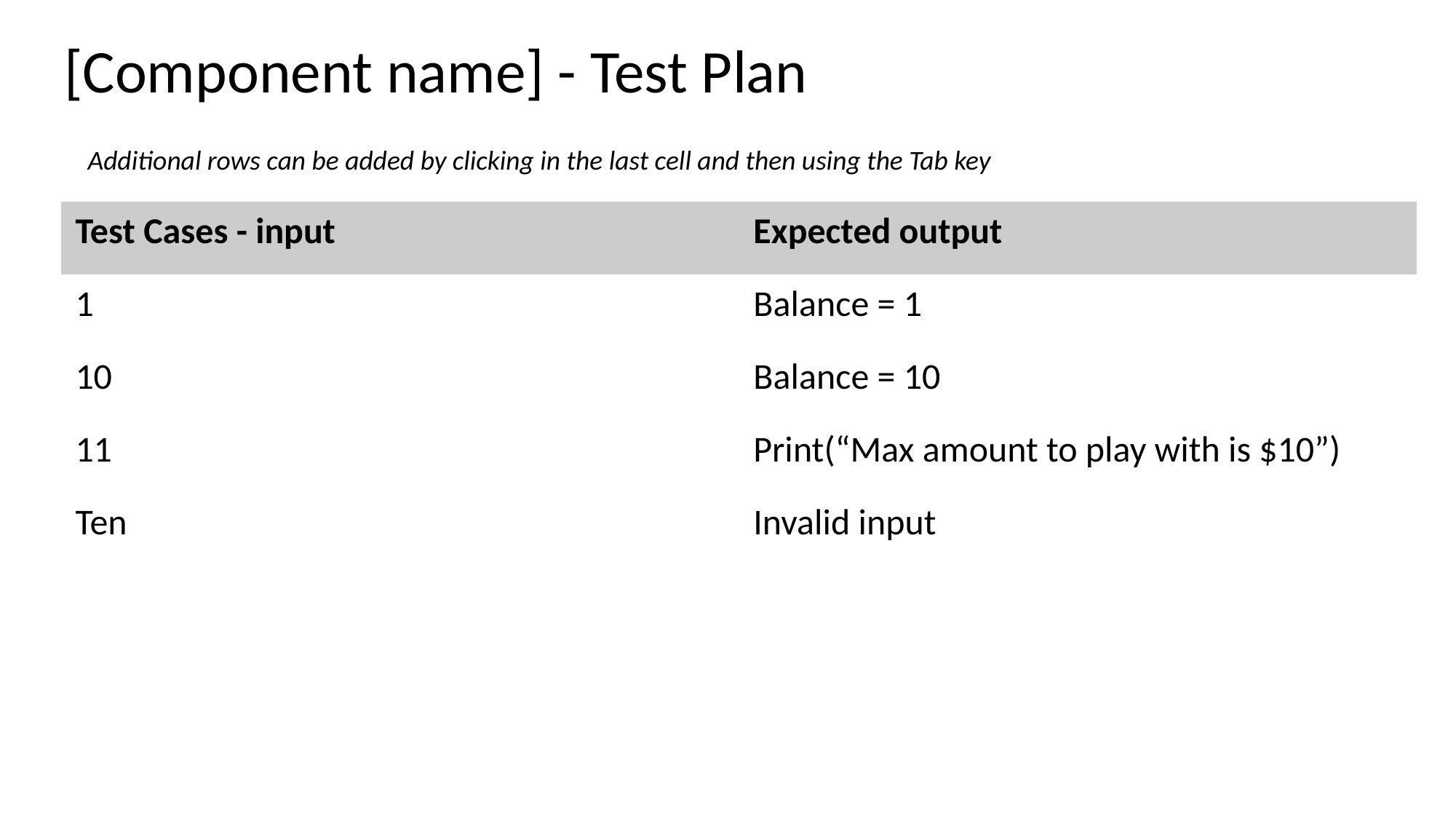

# [Component name] - Test Plan
Additional rows can be added by clicking in the last cell and then using the Tab key
| Test Cases - input | Expected output |
| --- | --- |
| 1 | Balance = 1 |
| 10 | Balance = 10 |
| 11 | Print(“Max amount to play with is $10”) |
| Ten | Invalid input |